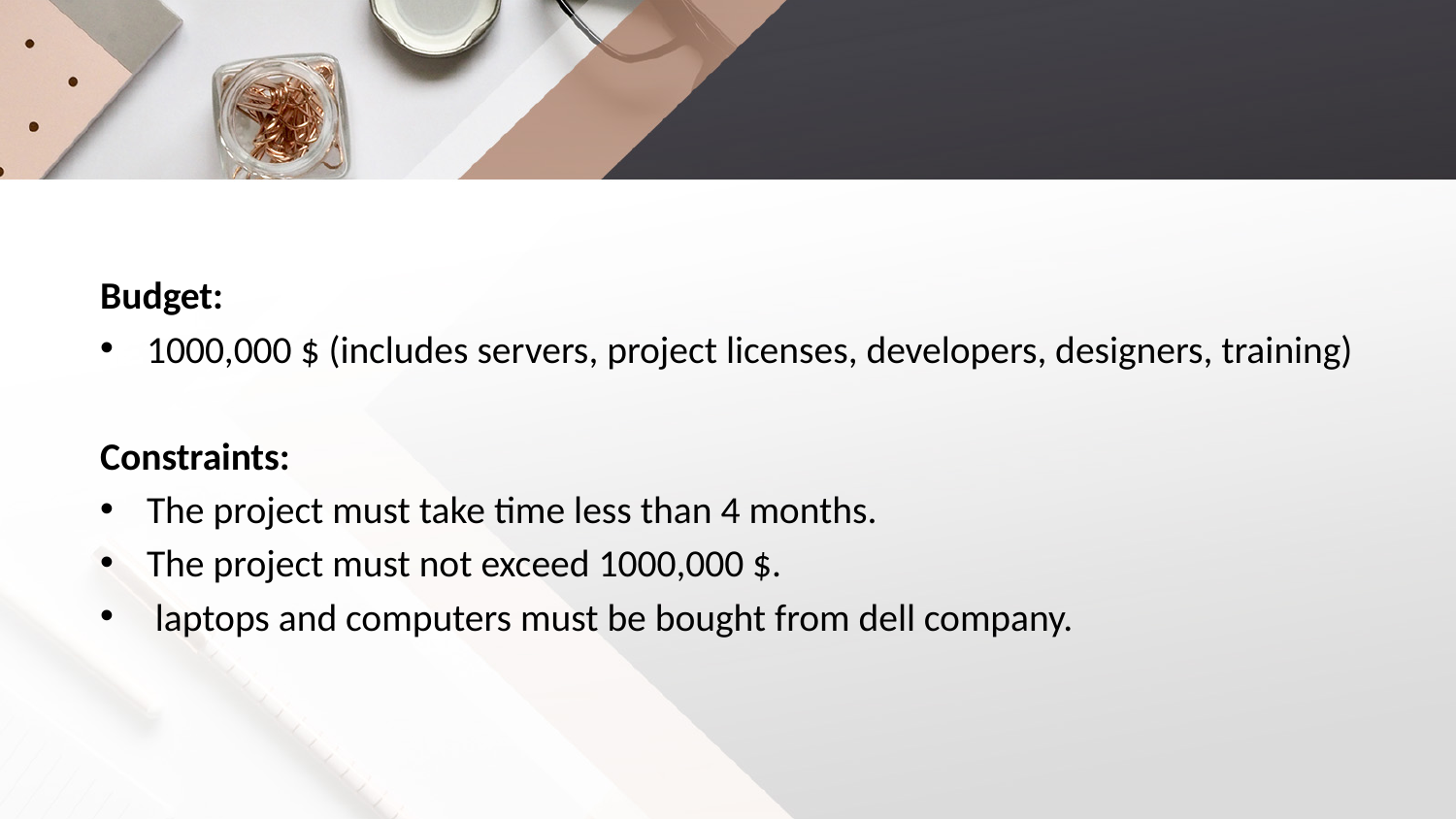

#
Budget:
1000,000 $ (includes servers, project licenses, developers, designers, training)

Constraints:
The project must take time less than 4 months.
The project must not exceed 1000,000 $.
 laptops and computers must be bought from dell company.